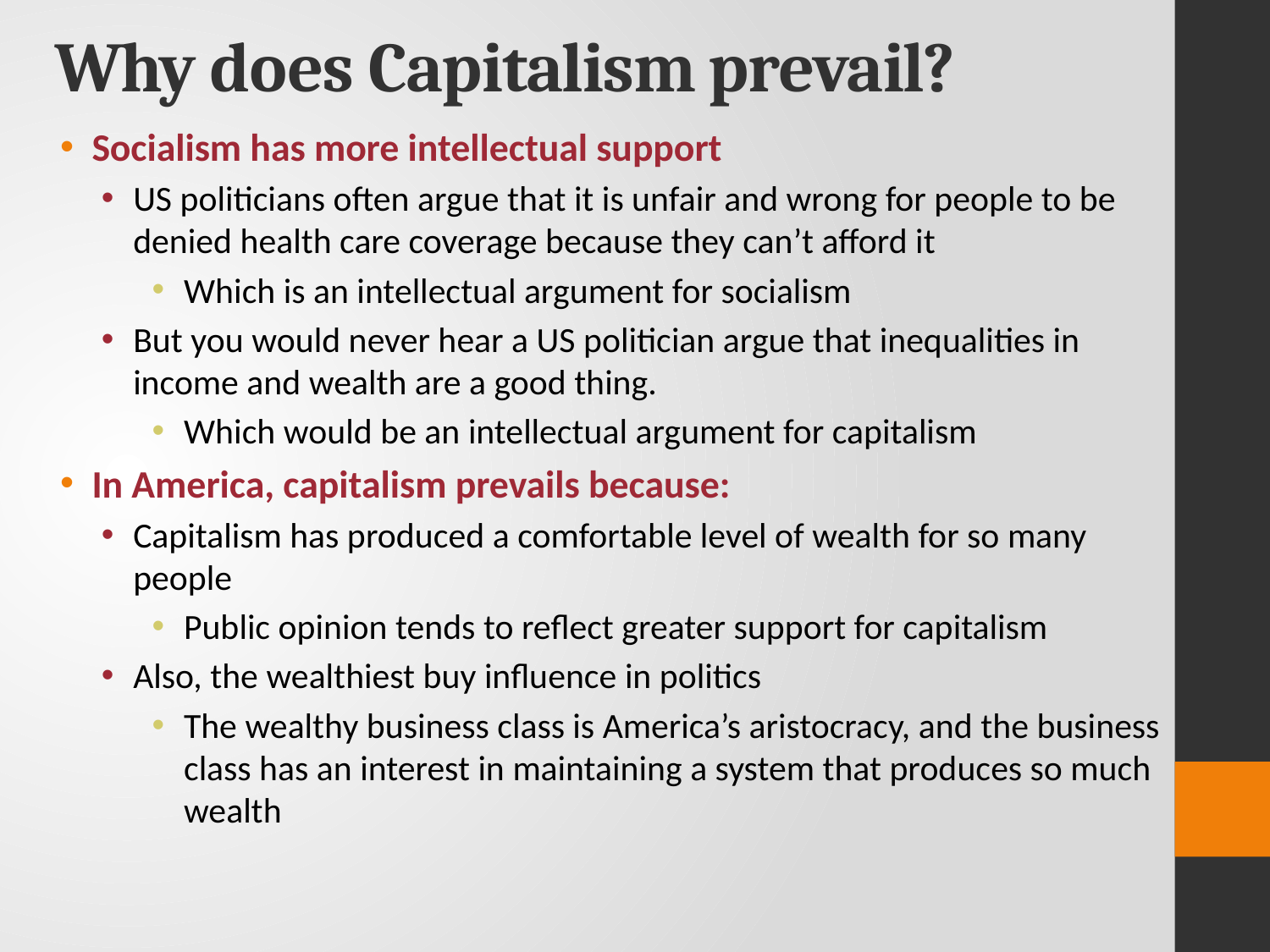

# Why does Capitalism prevail?
Socialism has more intellectual support
US politicians often argue that it is unfair and wrong for people to be denied health care coverage because they can’t afford it
Which is an intellectual argument for socialism
But you would never hear a US politician argue that inequalities in income and wealth are a good thing.
Which would be an intellectual argument for capitalism
In America, capitalism prevails because:
Capitalism has produced a comfortable level of wealth for so many people
Public opinion tends to reflect greater support for capitalism
Also, the wealthiest buy influence in politics
The wealthy business class is America’s aristocracy, and the business class has an interest in maintaining a system that produces so much wealth